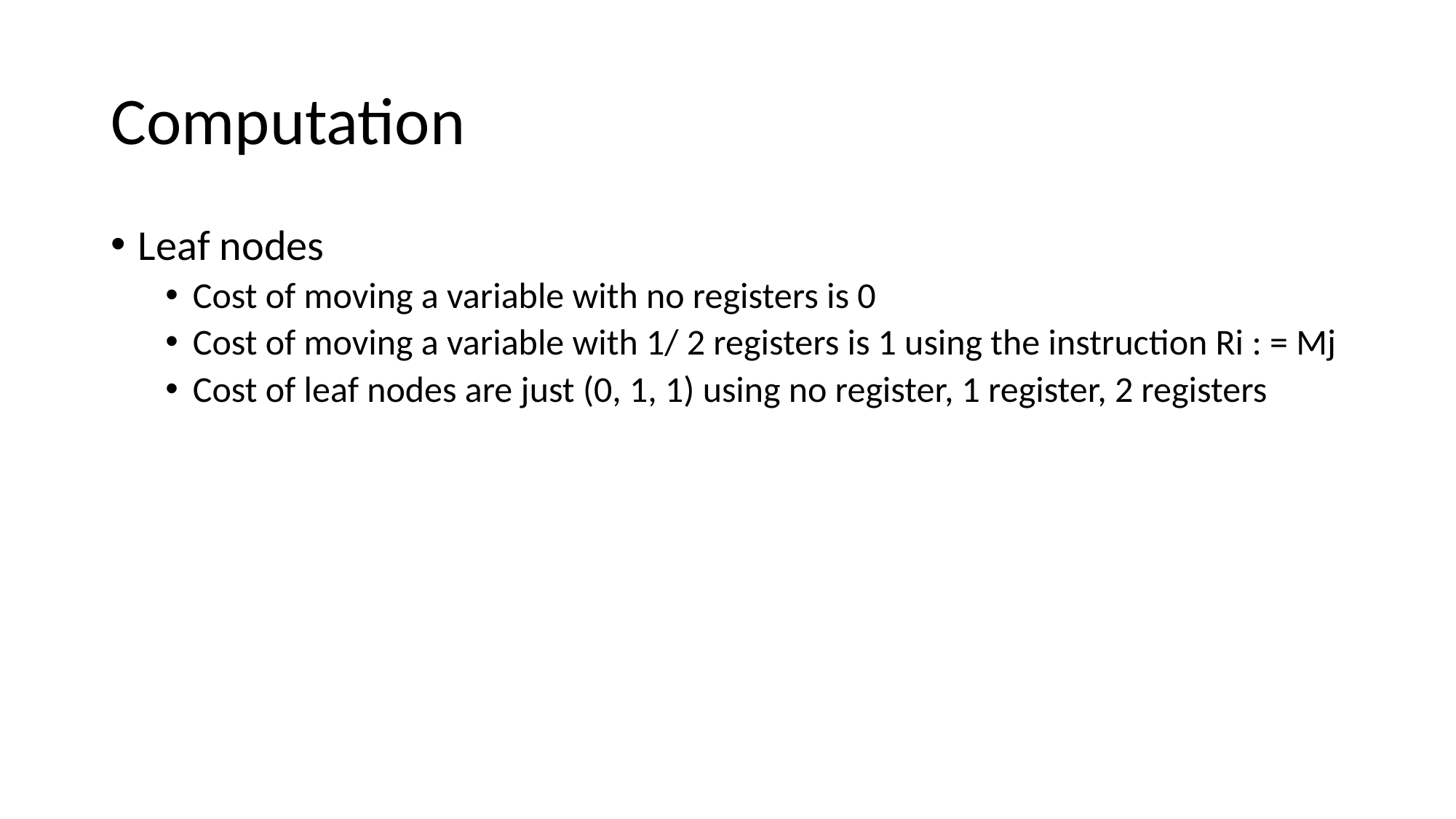

# Computation
Leaf nodes
Cost of moving a variable with no registers is 0
Cost of moving a variable with 1/ 2 registers is 1 using the instruction Ri : = Mj
Cost of leaf nodes are just (0, 1, 1) using no register, 1 register, 2 registers